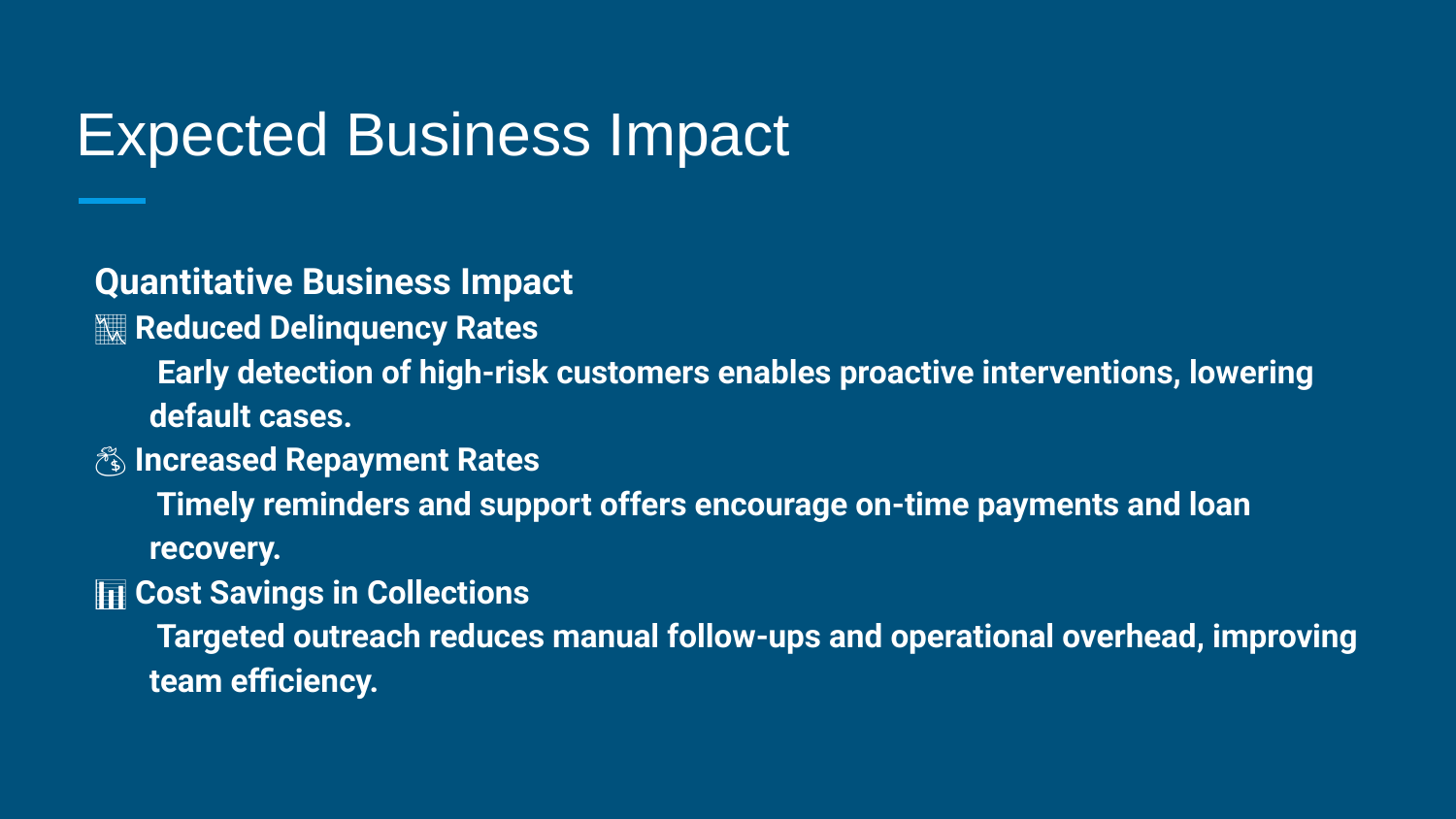

# Expected Business Impact
Quantitative Business Impact
📉 Reduced Delinquency Rates
 Early detection of high-risk customers enables proactive interventions, lowering default cases.
💰 Increased Repayment Rates
 Timely reminders and support offers encourage on-time payments and loan recovery.
📊 Cost Savings in Collections
 Targeted outreach reduces manual follow-ups and operational overhead, improving team efficiency.